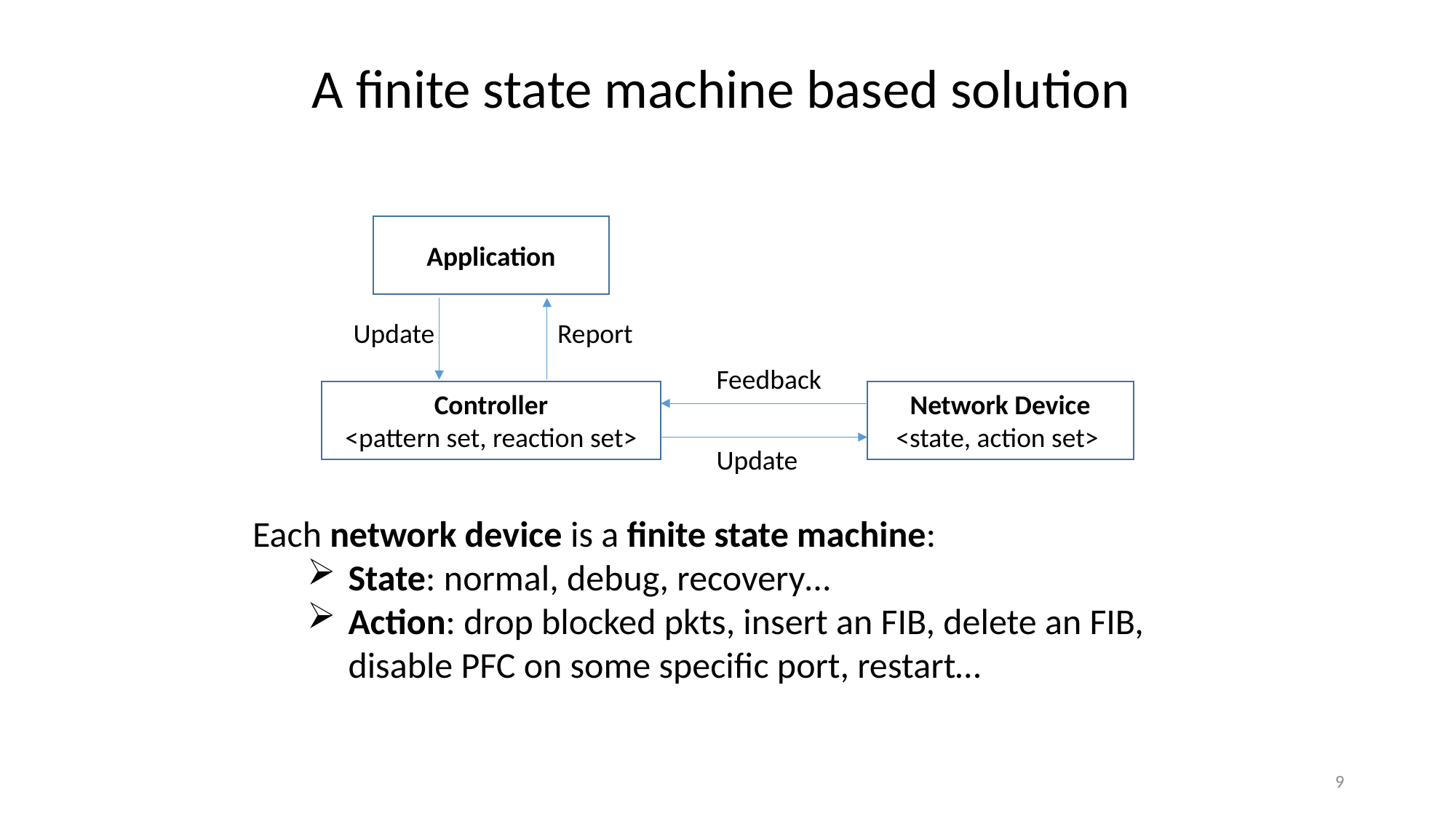

A finite state machine based solution
Application
Update
Report
Feedback
Controller
<pattern set, reaction set>
Network Device
<state, action set>
Update
Each network device is a finite state machine:
State: normal, debug, recovery…
Action: drop blocked pkts, insert an FIB, delete an FIB, disable PFC on some specific port, restart…

9